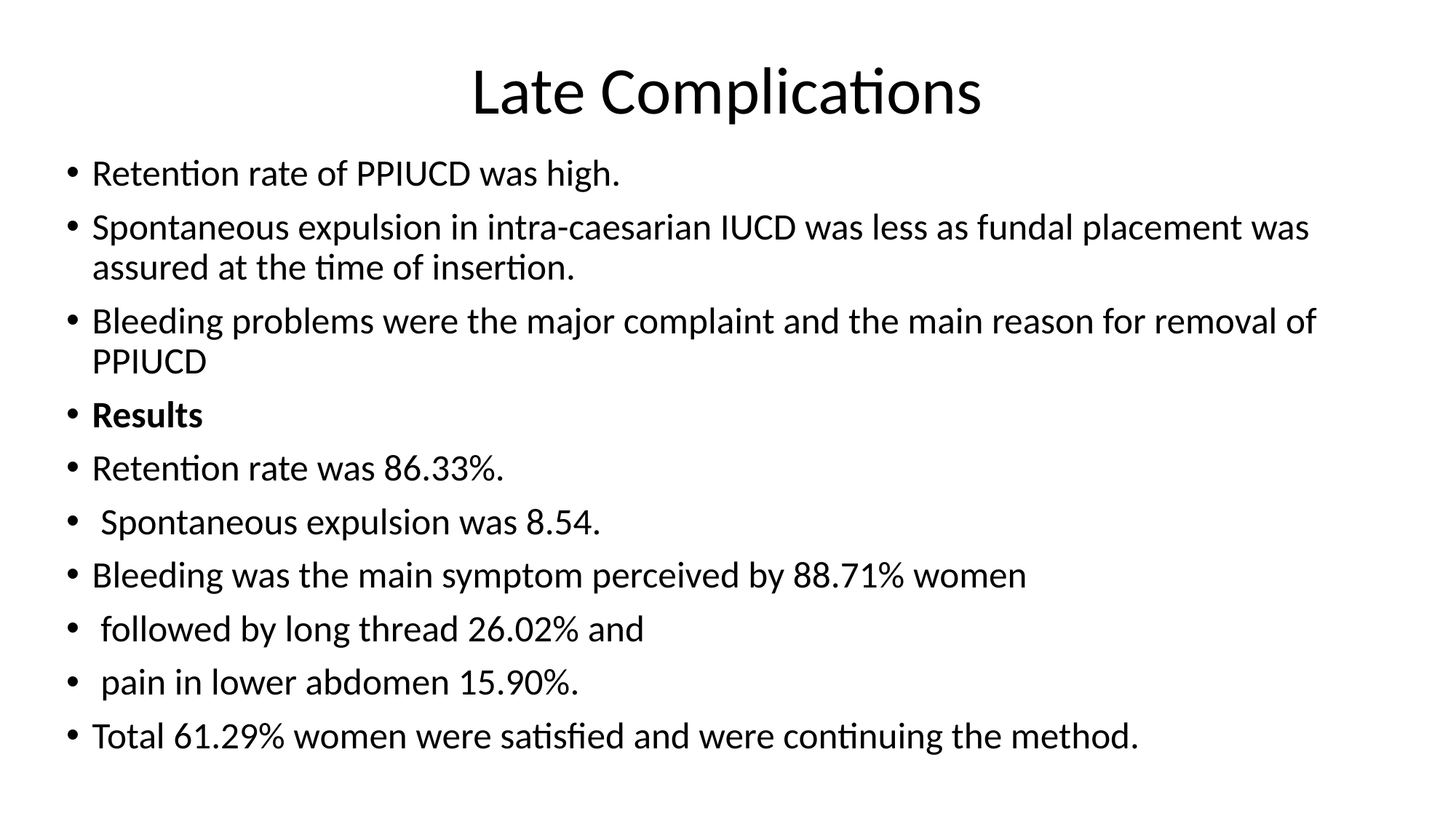

# Late Complications
Retention rate of PPIUCD was high.
Spontaneous expulsion in intra-caesarian IUCD was less as fundal placement was assured at the time of insertion.
Bleeding problems were the major complaint and the main reason for removal of PPIUCD
Results
Retention rate was 86.33%.
 Spontaneous expulsion was 8.54.
Bleeding was the main symptom perceived by 88.71% women
 followed by long thread 26.02% and
 pain in lower abdomen 15.90%.
Total 61.29% women were satisfied and were continuing the method.